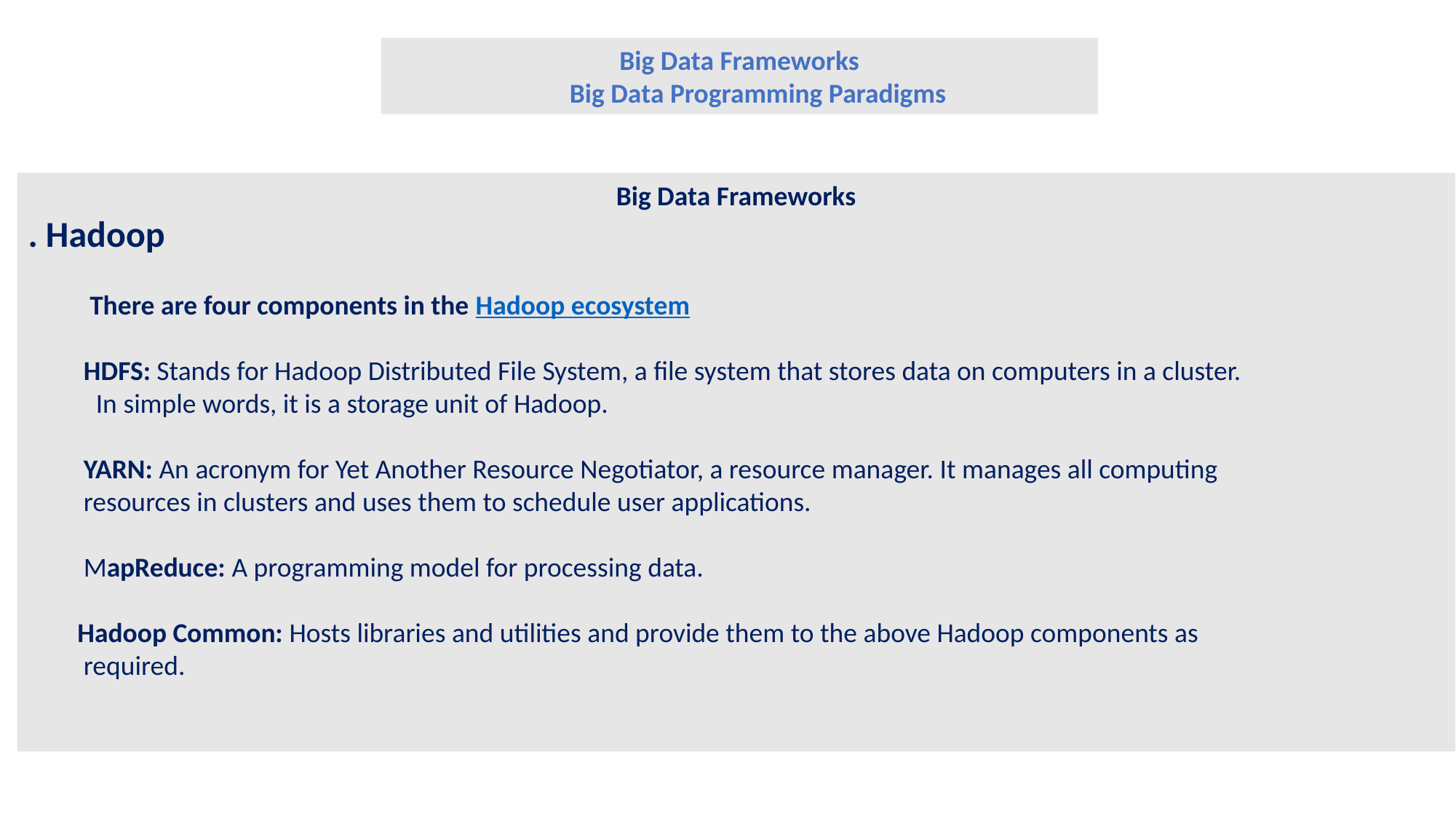

Big Data Frameworks
      Big Data Programming Paradigms
Big Data Frameworks
. Hadoop

          There are four components in the Hadoop ecosystem

         HDFS: Stands for Hadoop Distributed File System, a file system that stores data on computers in a cluster.
           In simple words, it is a storage unit of Hadoop.

         YARN: An acronym for Yet Another Resource Negotiator, a resource manager. It manages all computing
         resources in clusters and uses them to schedule user applications.

         MapReduce: A programming model for processing data.

        Hadoop Common: Hosts libraries and utilities and provide them to the above Hadoop components as
         required.